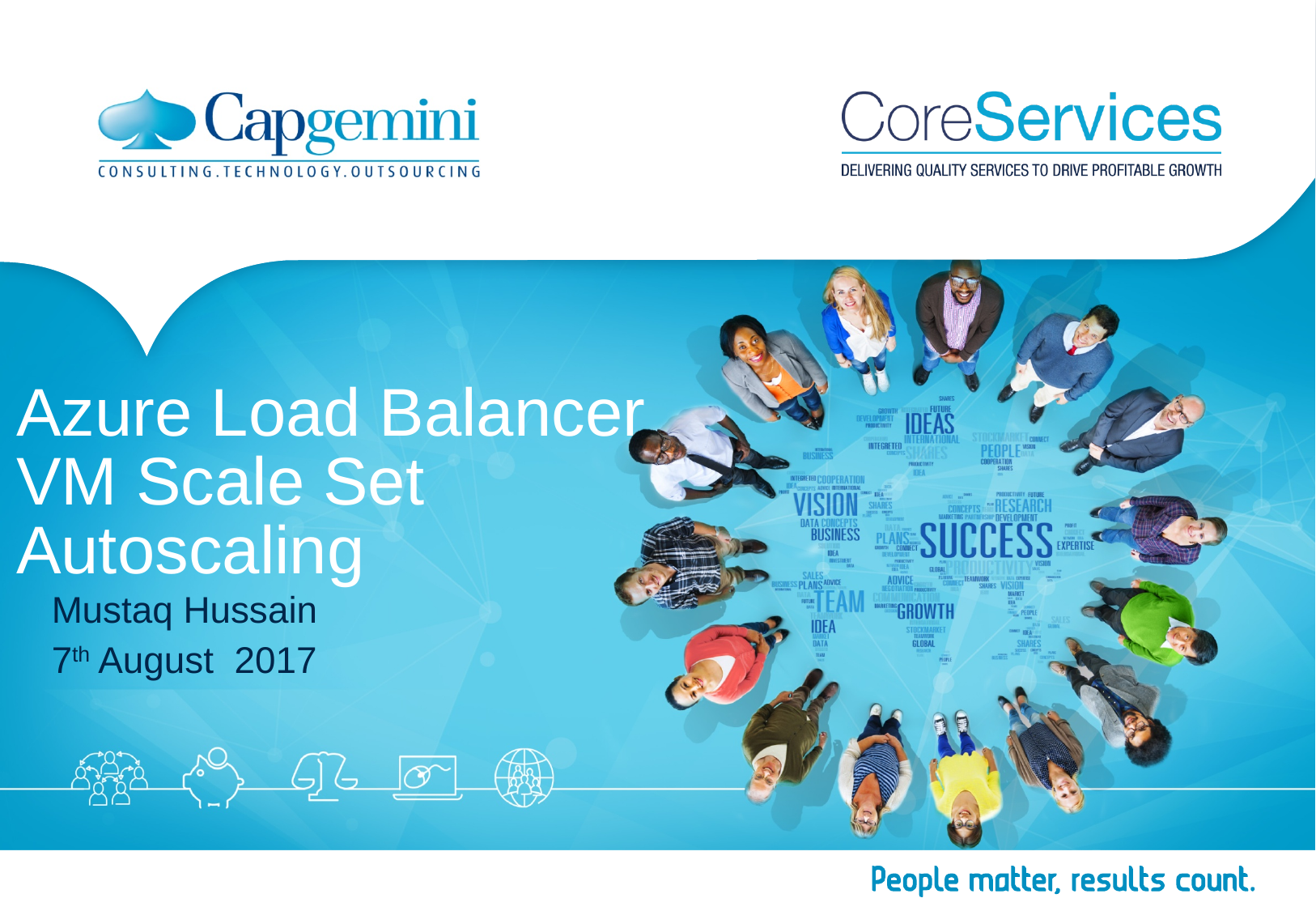

# Azure Load Balancer VM Scale Set  Autoscaling
Mustaq Hussain
7th August  2017